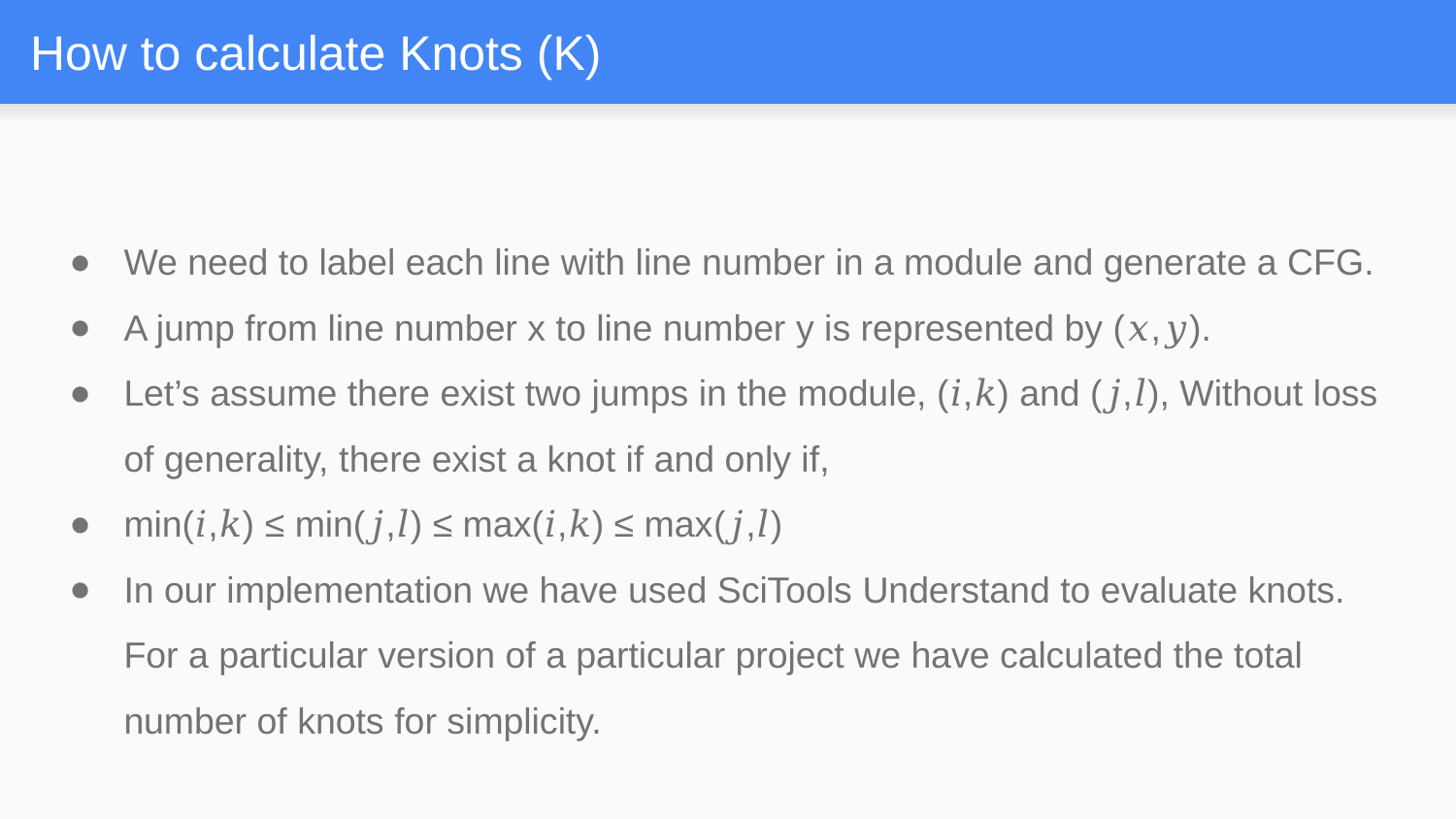

# How to calculate Knots (K)
We need to label each line with line number in a module and generate a CFG.
A jump from line number x to line number y is represented by (𝑥,𝑦).
Let’s assume there exist two jumps in the module, (𝑖,𝑘) and (𝑗,𝑙), Without loss of generality, there exist a knot if and only if,
min(𝑖,𝑘) ≤ min(𝑗,𝑙) ≤ max(𝑖,𝑘) ≤ max⁡(𝑗,𝑙)
In our implementation we have used SciTools Understand to evaluate knots. For a particular version of a particular project we have calculated the total number of knots for simplicity.